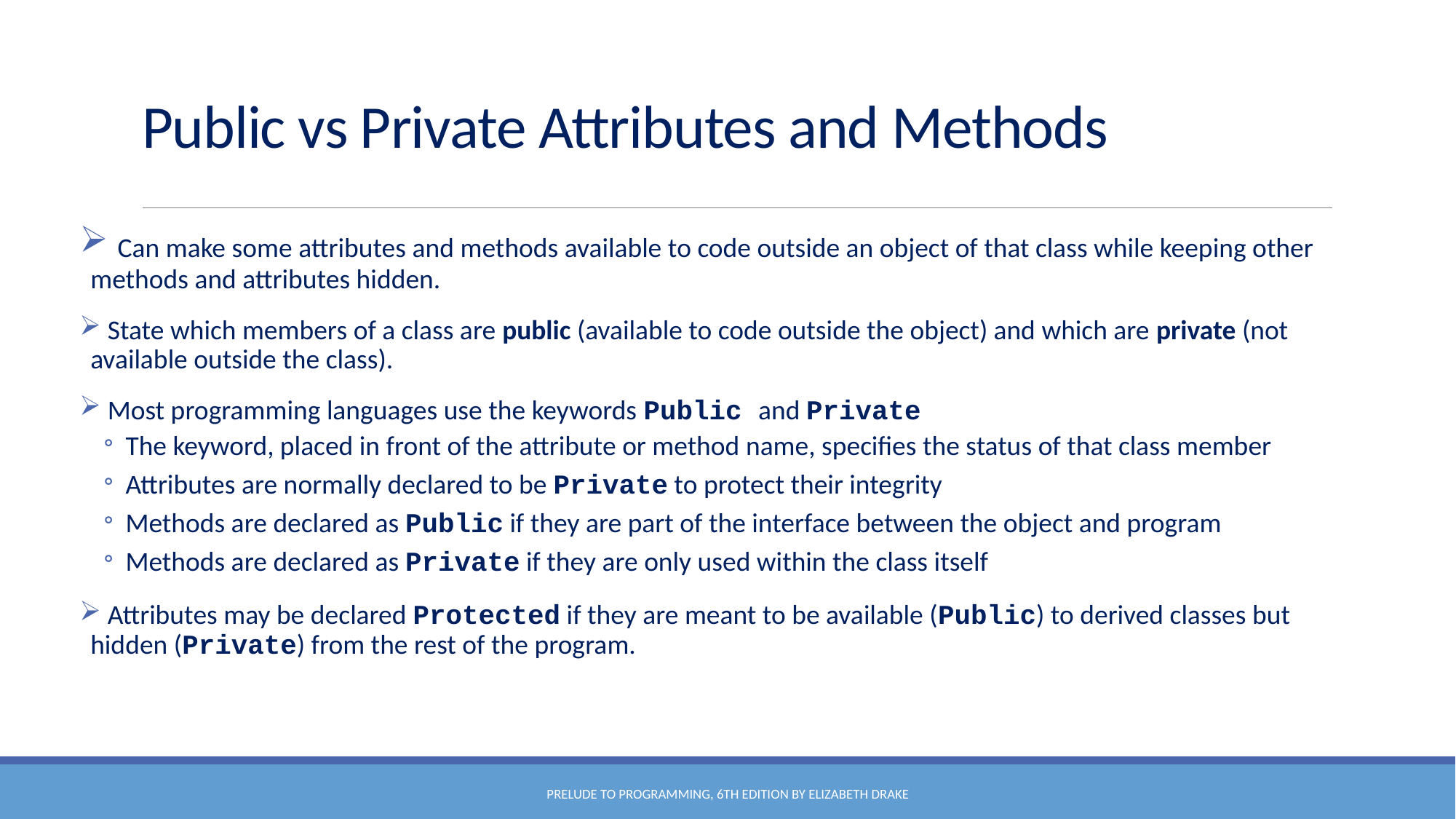

# Public vs Private Attributes and Methods
 Can make some attributes and methods available to code outside an object of that class while keeping other methods and attributes hidden.
 State which members of a class are public (available to code outside the object) and which are private (not available outside the class).
 Most programming languages use the keywords Public and Private
The keyword, placed in front of the attribute or method name, specifies the status of that class member
Attributes are normally declared to be Private to protect their integrity
Methods are declared as Public if they are part of the interface between the object and program
Methods are declared as Private if they are only used within the class itself
 Attributes may be declared Protected if they are meant to be available (Public) to derived classes but hidden (Private) from the rest of the program.

Prelude to Programming, 6th edition by Elizabeth Drake